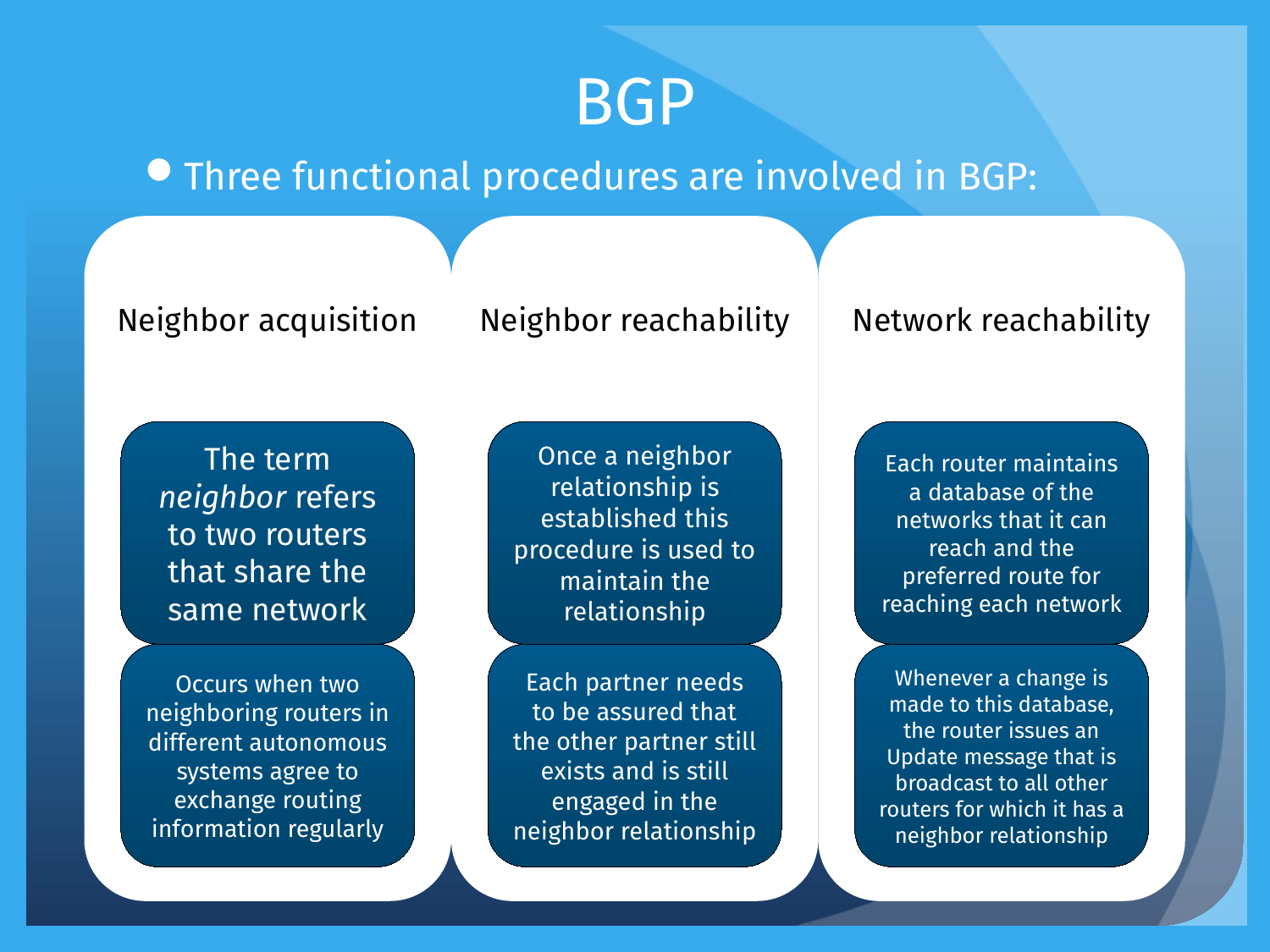

# BGP
Three functional procedures are involved in BGP:
Neighbor acquisition
The term neighbor refers to two routers that share the same network
Occurs when two neighboring routers in different autonomous systems agree to exchange routing information regularly
Neighbor reachability
Once a neighbor relationship is established this procedure is used to maintain the relationship
Each partner needs to be assured that the other partner still exists and is still engaged in the neighbor relationship
Network reachability
Each router maintains a database of the networks that it can reach and the preferred route for reaching each network
Whenever a change is made to this database, the router issues an Update message that is broadcast to all other routers for which it has a neighbor relationship